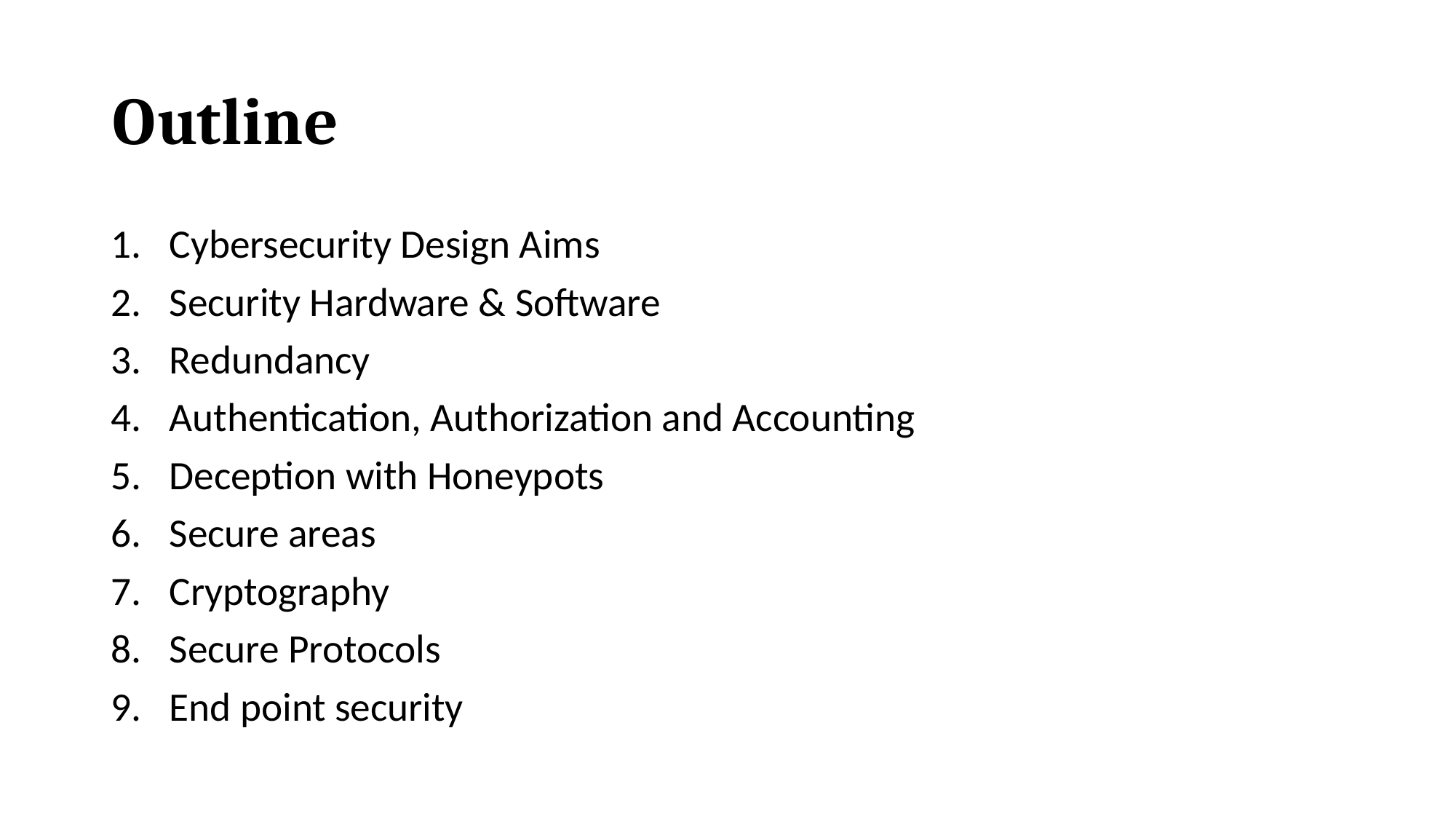

# Outline
Cybersecurity Design Aims
Security Hardware & Software
Redundancy
Authentication, Authorization and Accounting
Deception with Honeypots
Secure areas
Cryptography
Secure Protocols
End point security